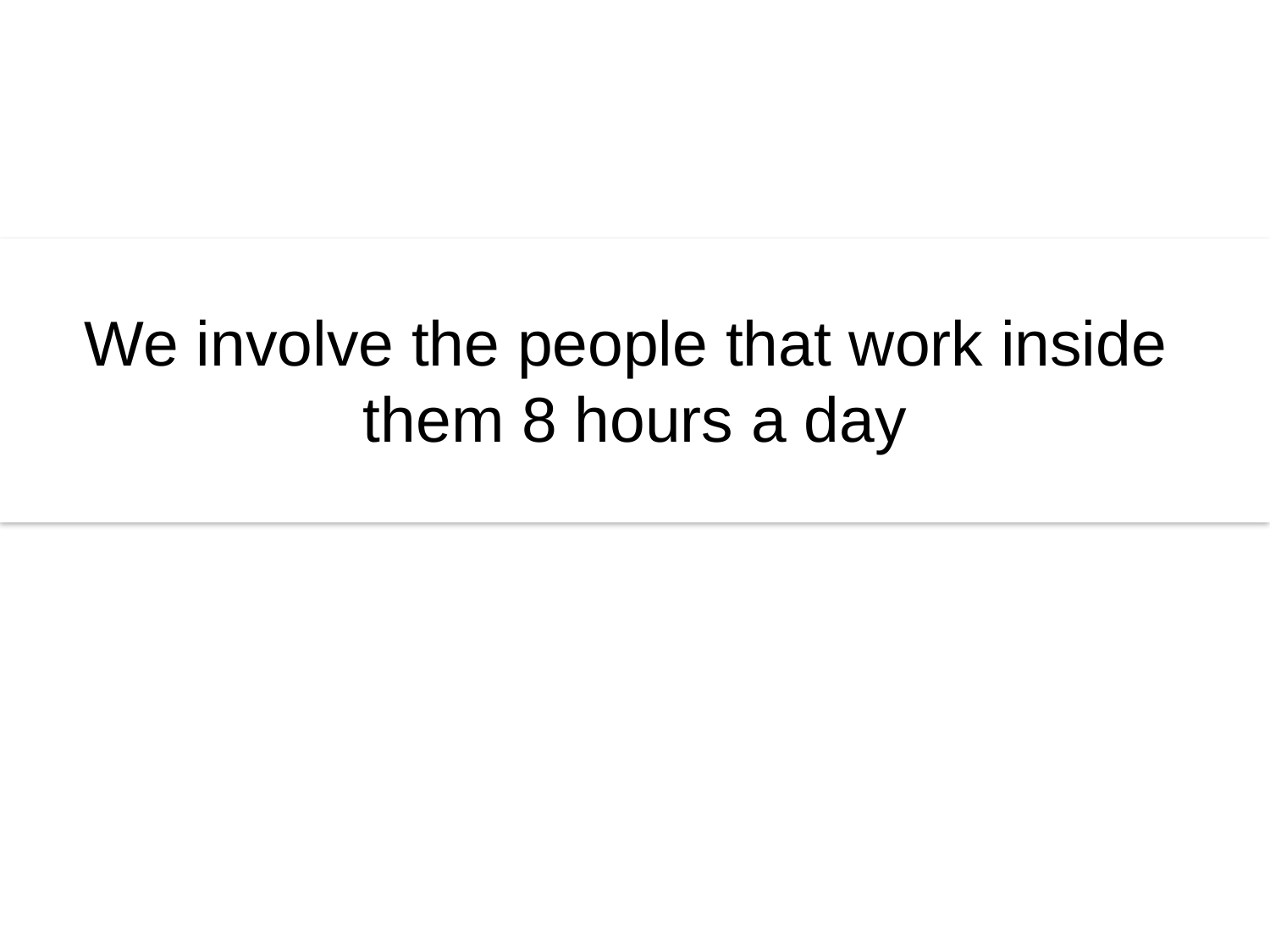

We involve the people that work inside
them 8 hours a day